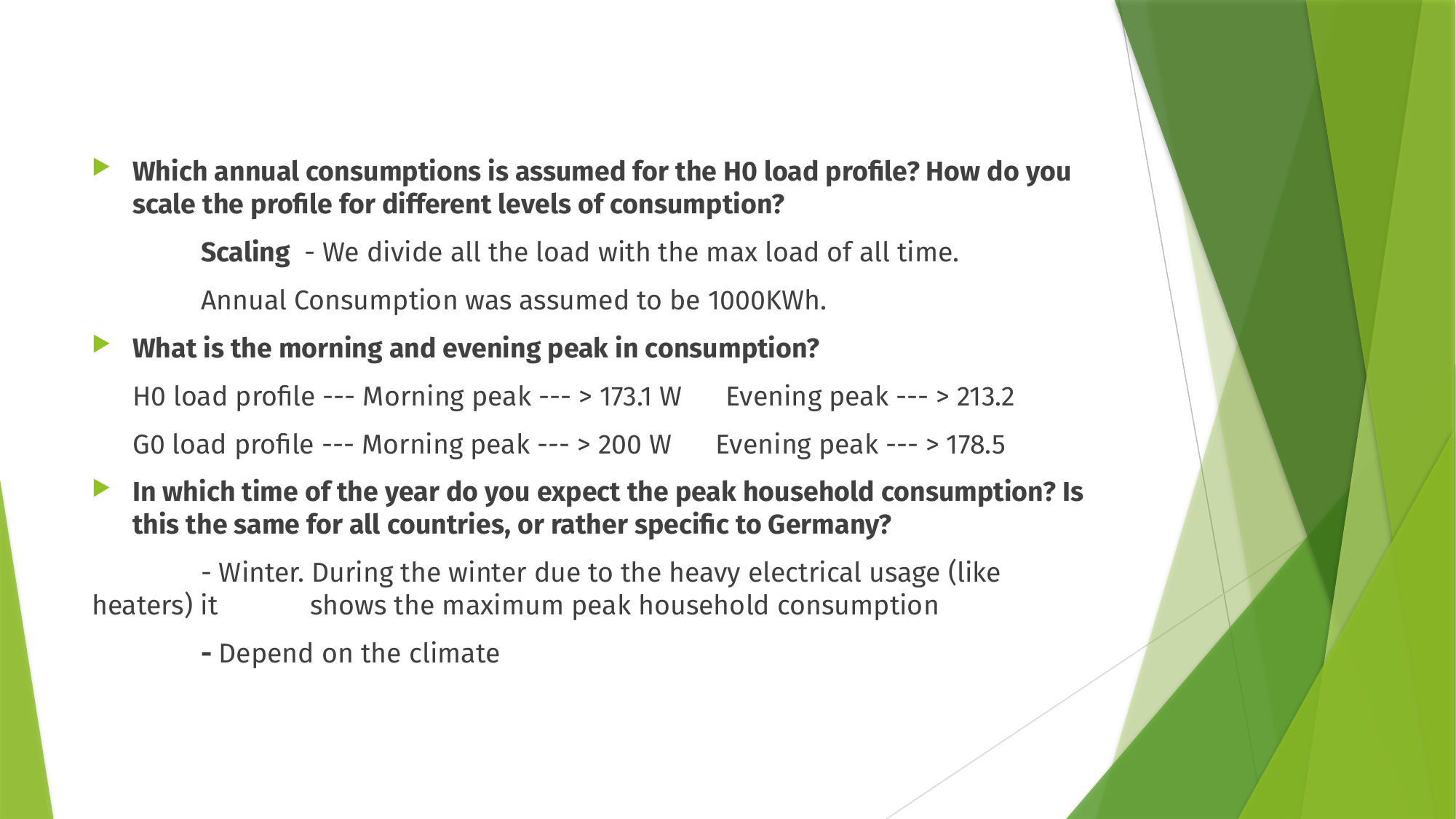

Which annual consumptions is assumed for the H0 load profile? How do you scale the profile for different levels of consumption?
	Scaling  - We divide all the load with the max load of all time.
	Annual Consumption was assumed to be 1000KWh.
What is the morning and evening peak in consumption?
	H0 load profile --- Morning peak --- > 173.1 W      Evening peak --- > 213.2
	G0 load profile --- Morning peak --- > 200 W      Evening peak --- > 178.5
In which time of the year do you expect the peak household consumption? Is this the same for all countries, or rather specific to Germany?
	- Winter. During the winter due to the heavy electrical usage (like heaters) it 	shows the maximum peak household consumption
	- Depend on the climate